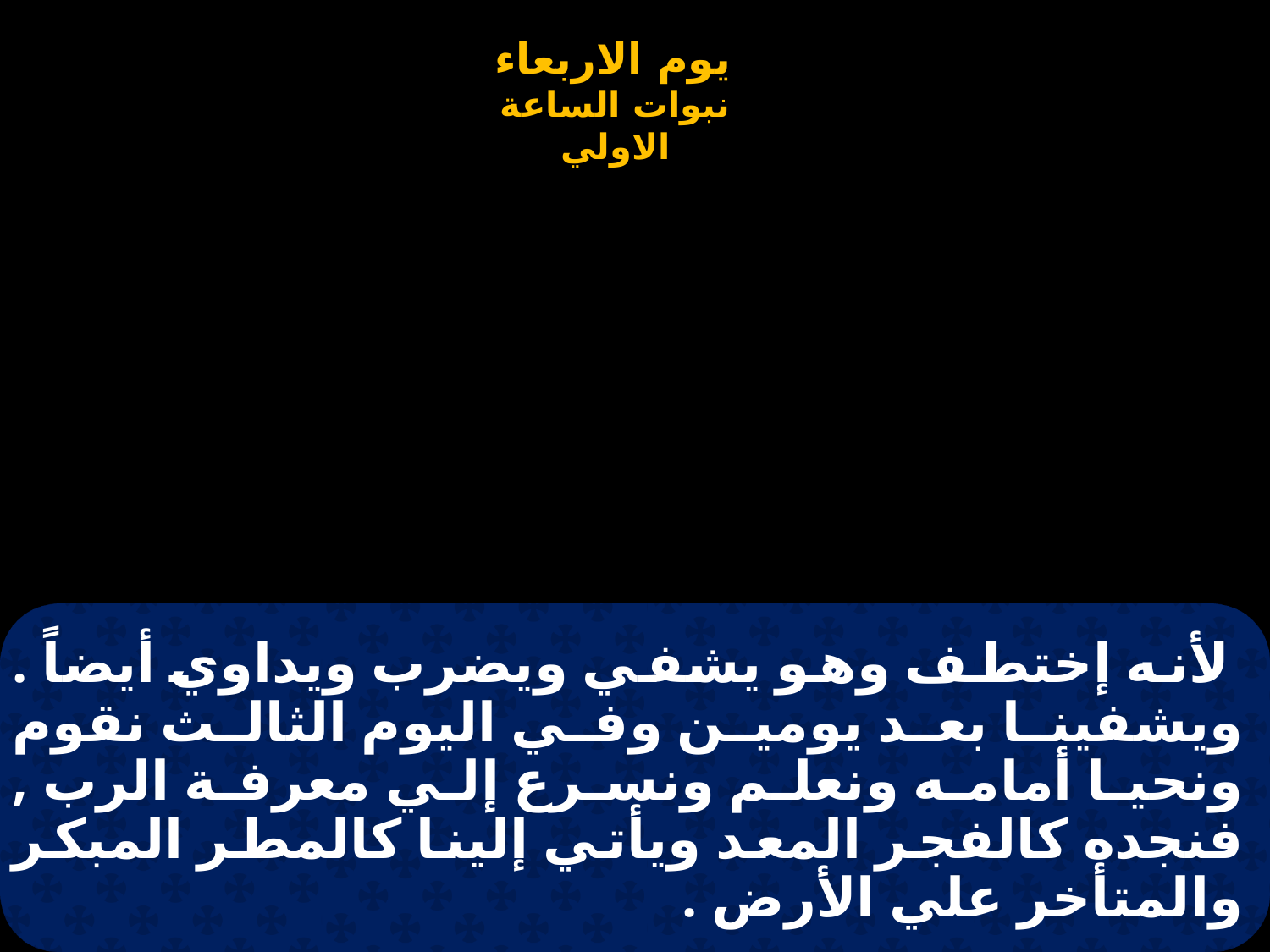

# لأنه إختطف وهو يشفي ويضرب ويداوي أيضاً . ويشفينا بعد يومين وفي اليوم الثالث نقوم ونحيا أمامه ونعلم ونسرع إلي معرفة الرب , فنجده كالفجر المعد ويأتي إلينا كالمطر المبكر والمتأخر علي الأرض .